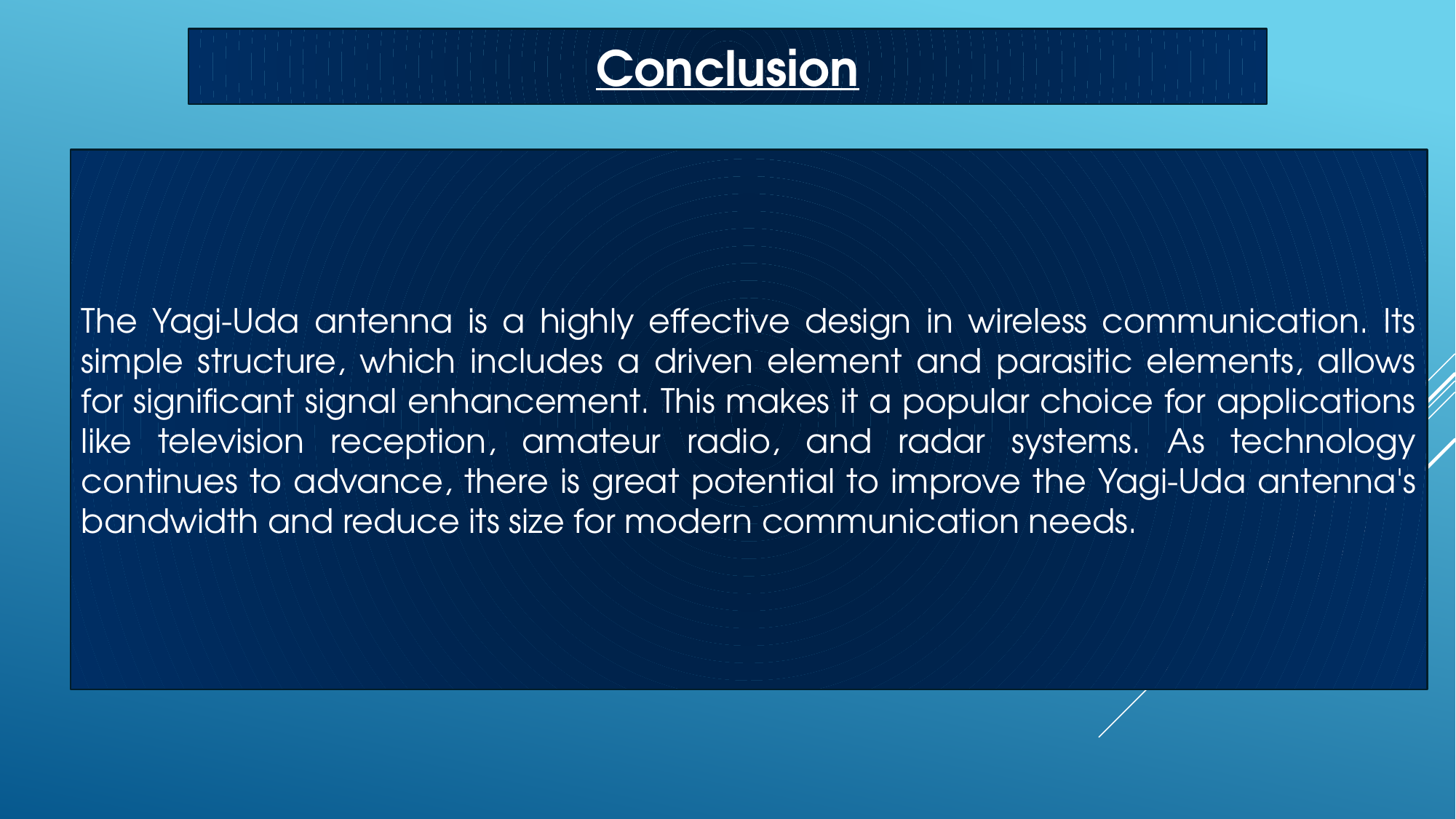

Conclusion
The Yagi-Uda antenna is a highly effective design in wireless communication. Its simple structure, which includes a driven element and parasitic elements, allows for significant signal enhancement. This makes it a popular choice for applications like television reception, amateur radio, and radar systems. As technology continues to advance, there is great potential to improve the Yagi-Uda antenna's bandwidth and reduce its size for modern communication needs.